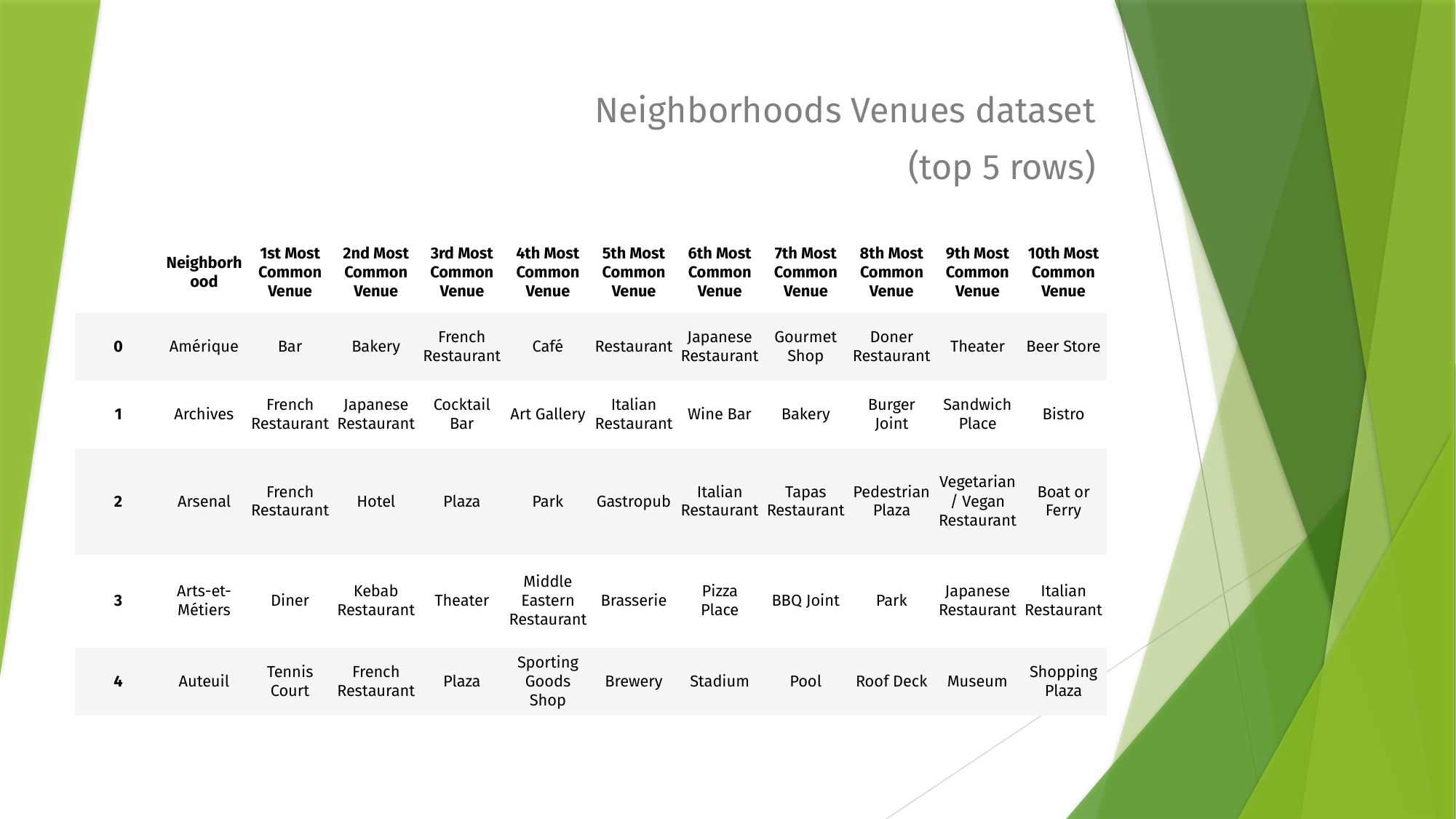

Neighborhoods Venues dataset
(top 5 rows)
|  | Neighborhood | 1st Most Common Venue | 2nd Most Common Venue | 3rd Most Common Venue | 4th Most Common Venue | 5th Most Common Venue | 6th Most Common Venue | 7th Most Common Venue | 8th Most Common Venue | 9th Most Common Venue | 10th Most Common Venue |
| --- | --- | --- | --- | --- | --- | --- | --- | --- | --- | --- | --- |
| 0 | Amérique | Bar | Bakery | French Restaurant | Café | Restaurant | Japanese Restaurant | Gourmet Shop | Doner Restaurant | Theater | Beer Store |
| 1 | Archives | French Restaurant | Japanese Restaurant | Cocktail Bar | Art Gallery | Italian Restaurant | Wine Bar | Bakery | Burger Joint | Sandwich Place | Bistro |
| 2 | Arsenal | French Restaurant | Hotel | Plaza | Park | Gastropub | Italian Restaurant | Tapas Restaurant | Pedestrian Plaza | Vegetarian / Vegan Restaurant | Boat or Ferry |
| 3 | Arts-et-Métiers | Diner | Kebab Restaurant | Theater | Middle Eastern Restaurant | Brasserie | Pizza Place | BBQ Joint | Park | Japanese Restaurant | Italian Restaurant |
| 4 | Auteuil | Tennis Court | French Restaurant | Plaza | Sporting Goods Shop | Brewery | Stadium | Pool | Roof Deck | Museum | Shopping Plaza |